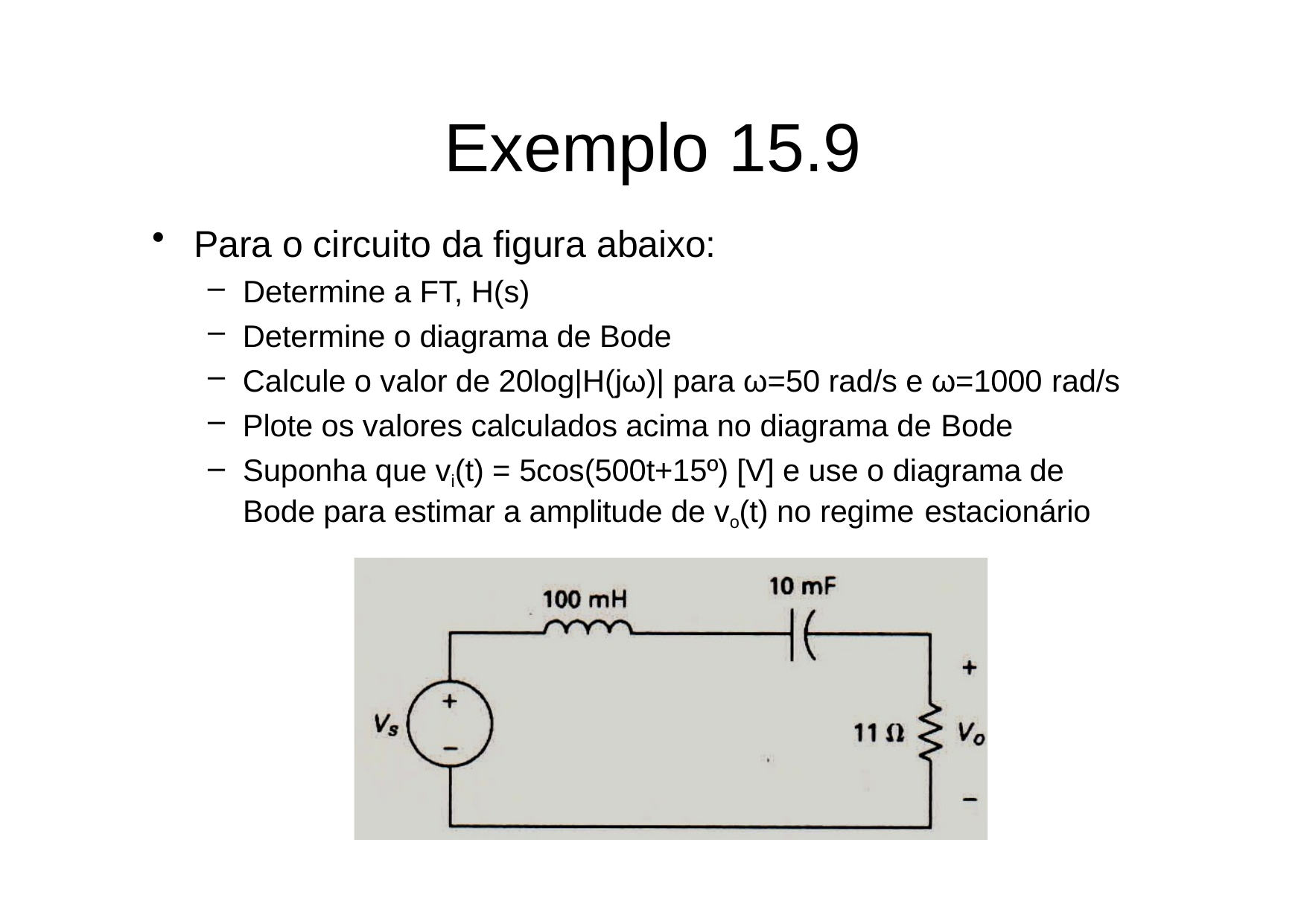

# Exemplo 15.9
Para o circuito da figura abaixo:
Determine a FT, H(s)
Determine o diagrama de Bode
Calcule o valor de 20log|H(jω)| para ω=50 rad/s e ω=1000 rad/s
Plote os valores calculados acima no diagrama de Bode
Suponha que vi(t) = 5cos(500t+15º) [V] e use o diagrama de  Bode para estimar a amplitude de vo(t) no regime estacionário